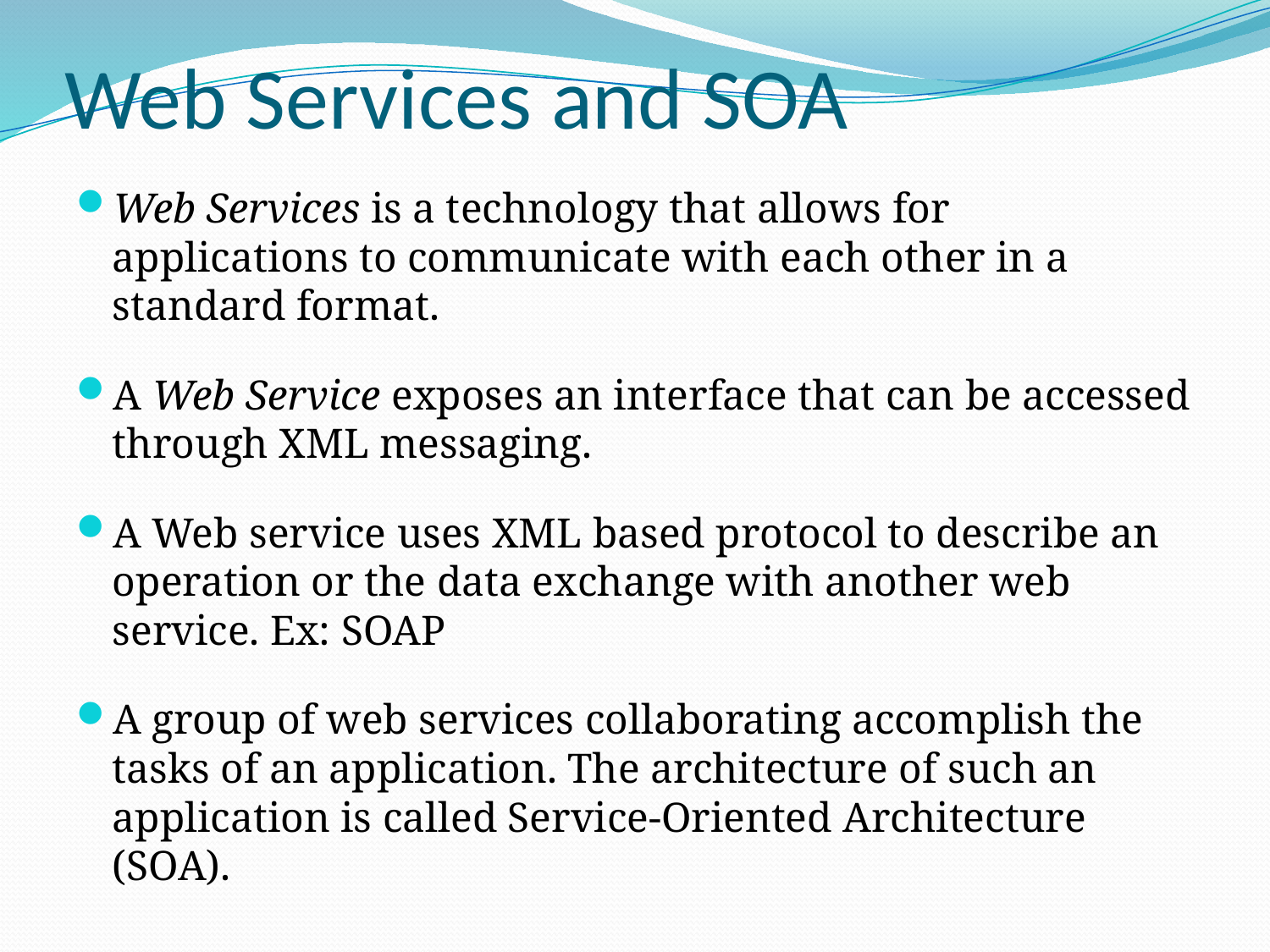

# Web Services and SOA
Web Services is a technology that allows for applications to communicate with each other in a standard format.
A Web Service exposes an interface that can be accessed through XML messaging.
A Web service uses XML based protocol to describe an operation or the data exchange with another web service. Ex: SOAP
A group of web services collaborating accomplish the tasks of an application. The architecture of such an application is called Service-Oriented Architecture (SOA).